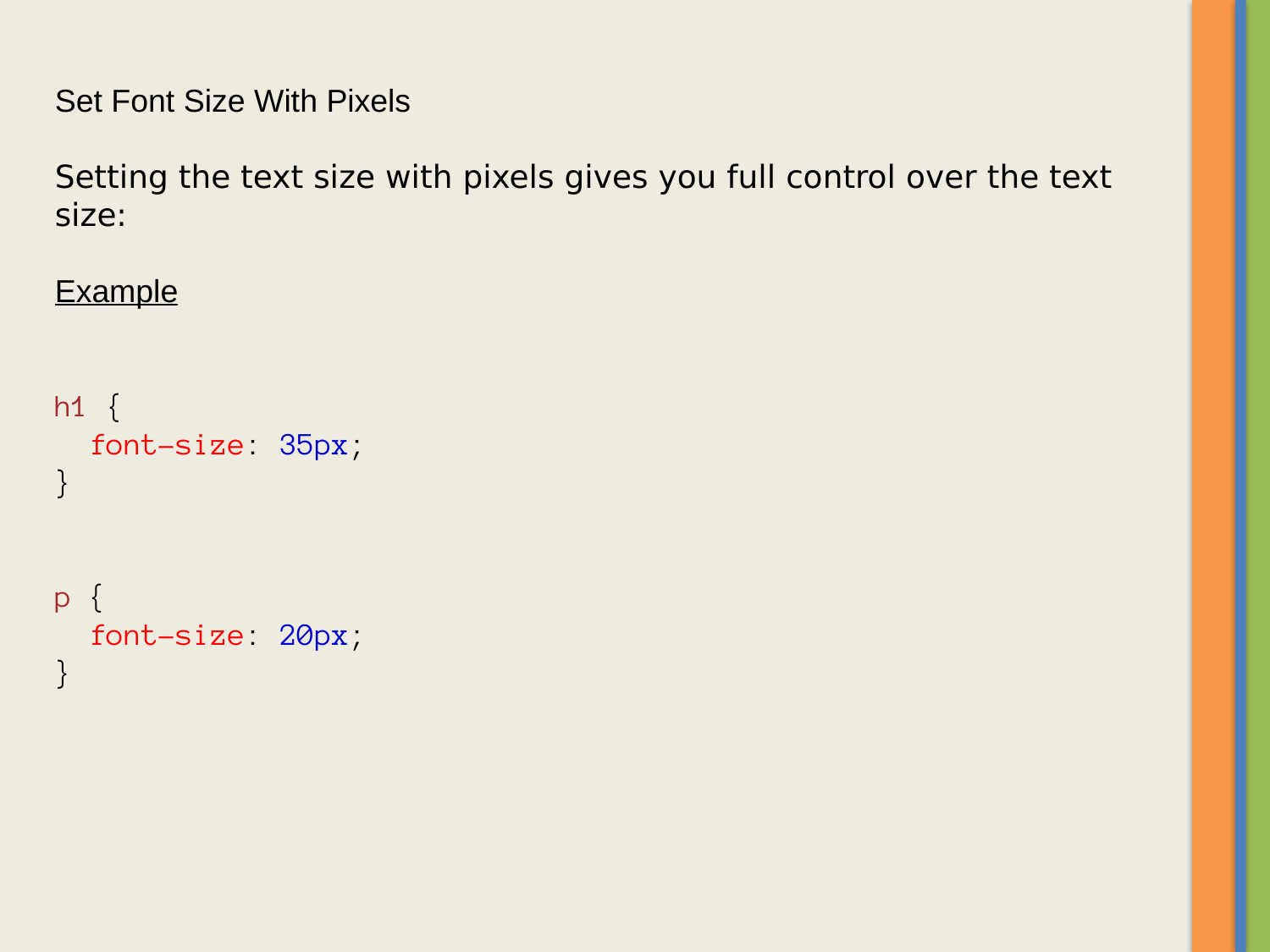

Set Font Size With Pixels

Setting the text size with pixels gives you full control over the text size:

Example

h1 {
  font-size: 35px;
}
p {
  font-size: 20px;
}